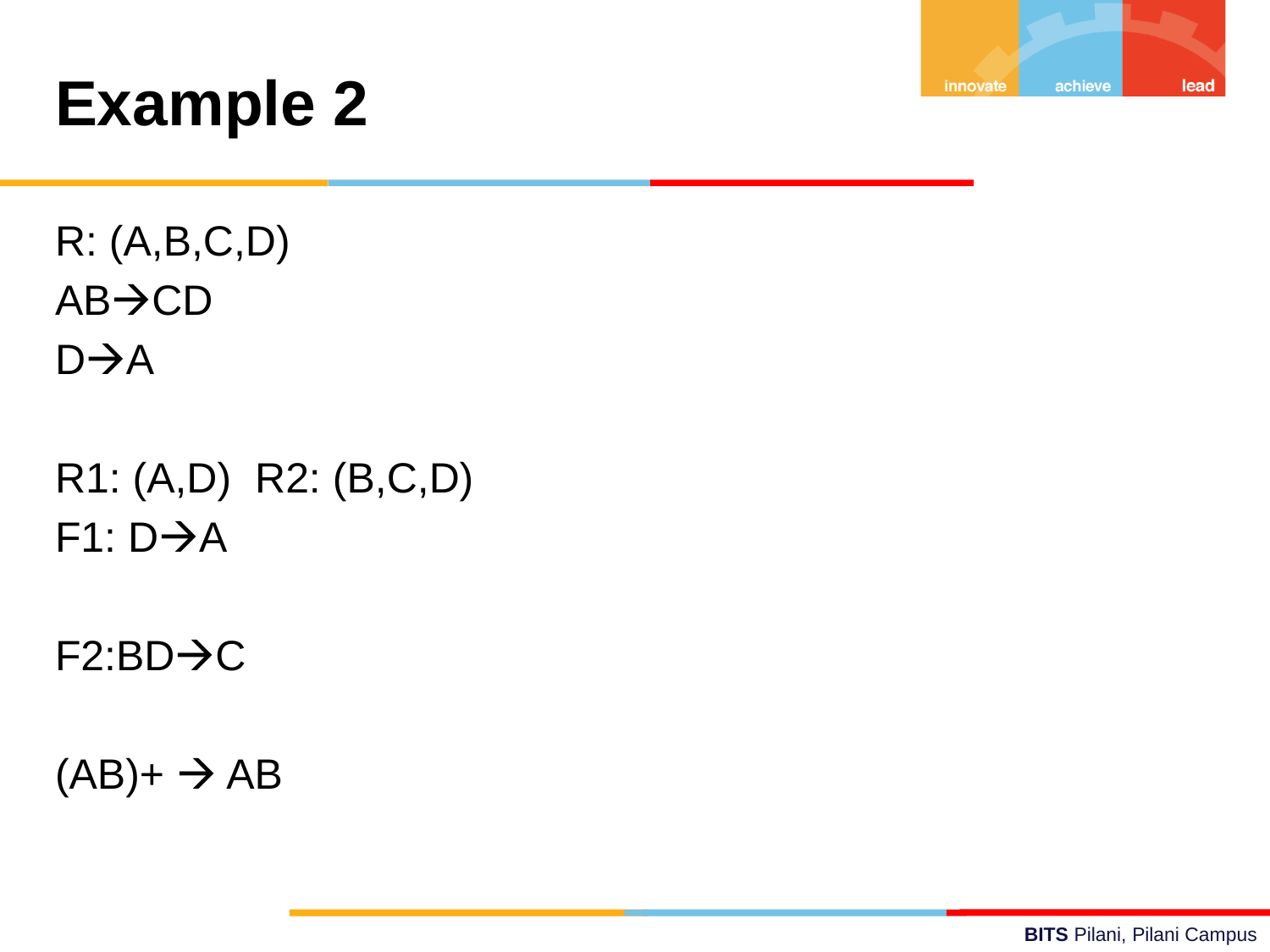

Example 2
R: (A,B,C,D)
AB🡪CD
D🡪A

R1: (A,D)  R2: (B,C,D)
F1: D🡪A

F2:BD🡪C

(AB)+ 🡪 AB